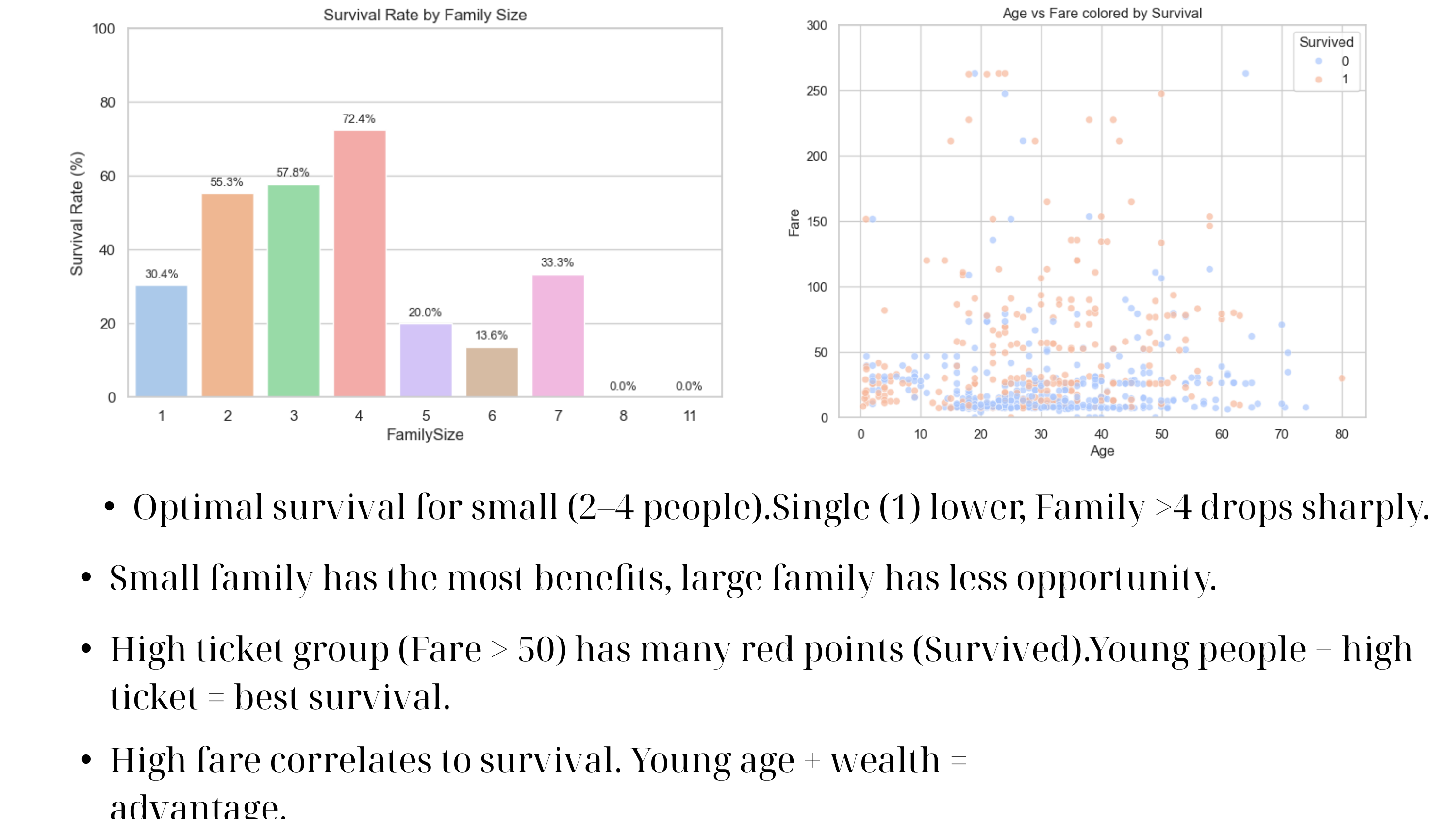

Optimal survival for small (2–4 people).Single (1) lower, Family >4 drops sharply.
Small family has the most benefits, large family has less opportunity.
High ticket group (Fare > 50) has many red points (Survived).Young people + high ticket = best survival.
High fare correlates to survival. Young age + wealth = advantage.